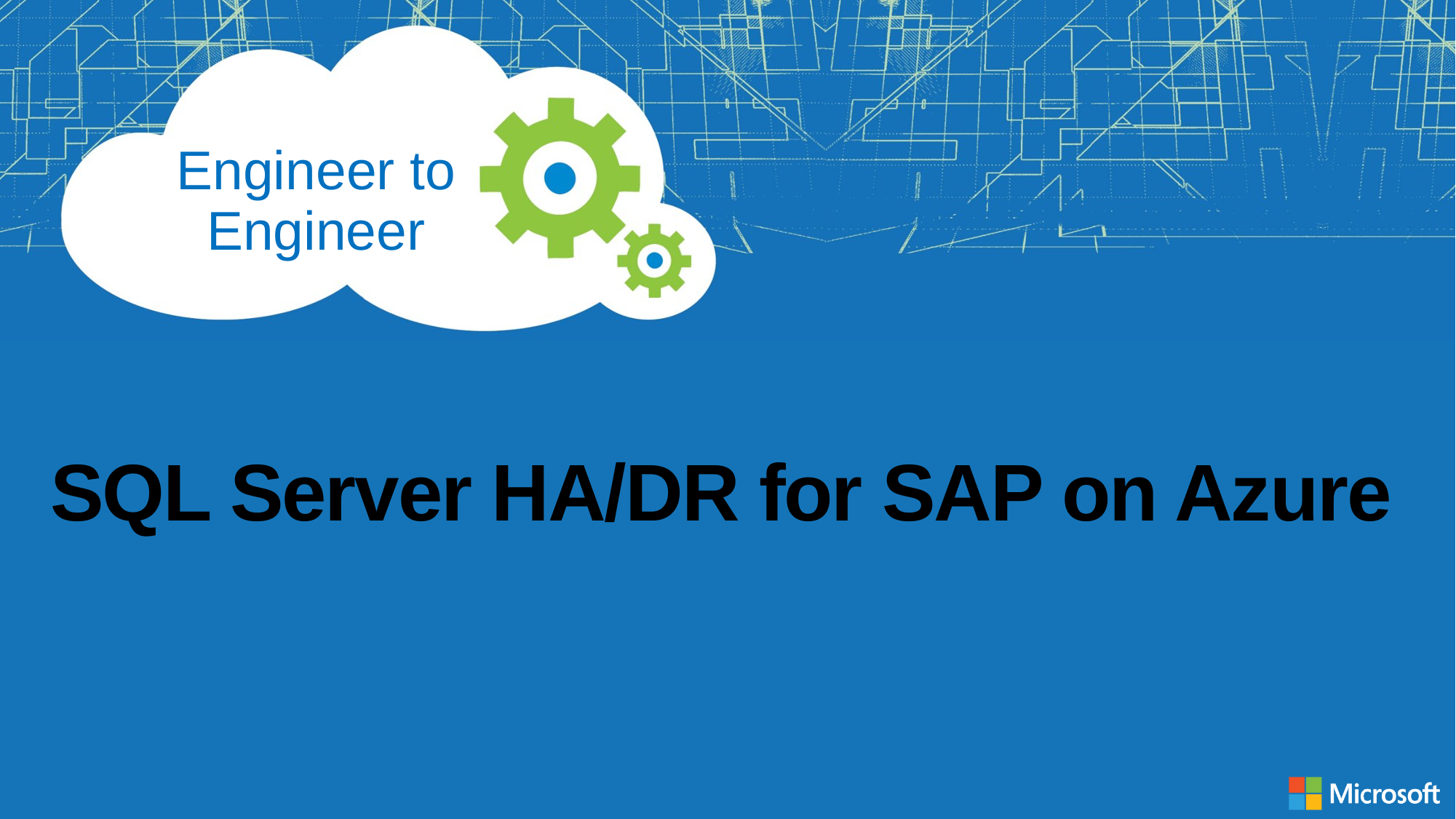

# SQL Server HA/DR for SAP on Azure